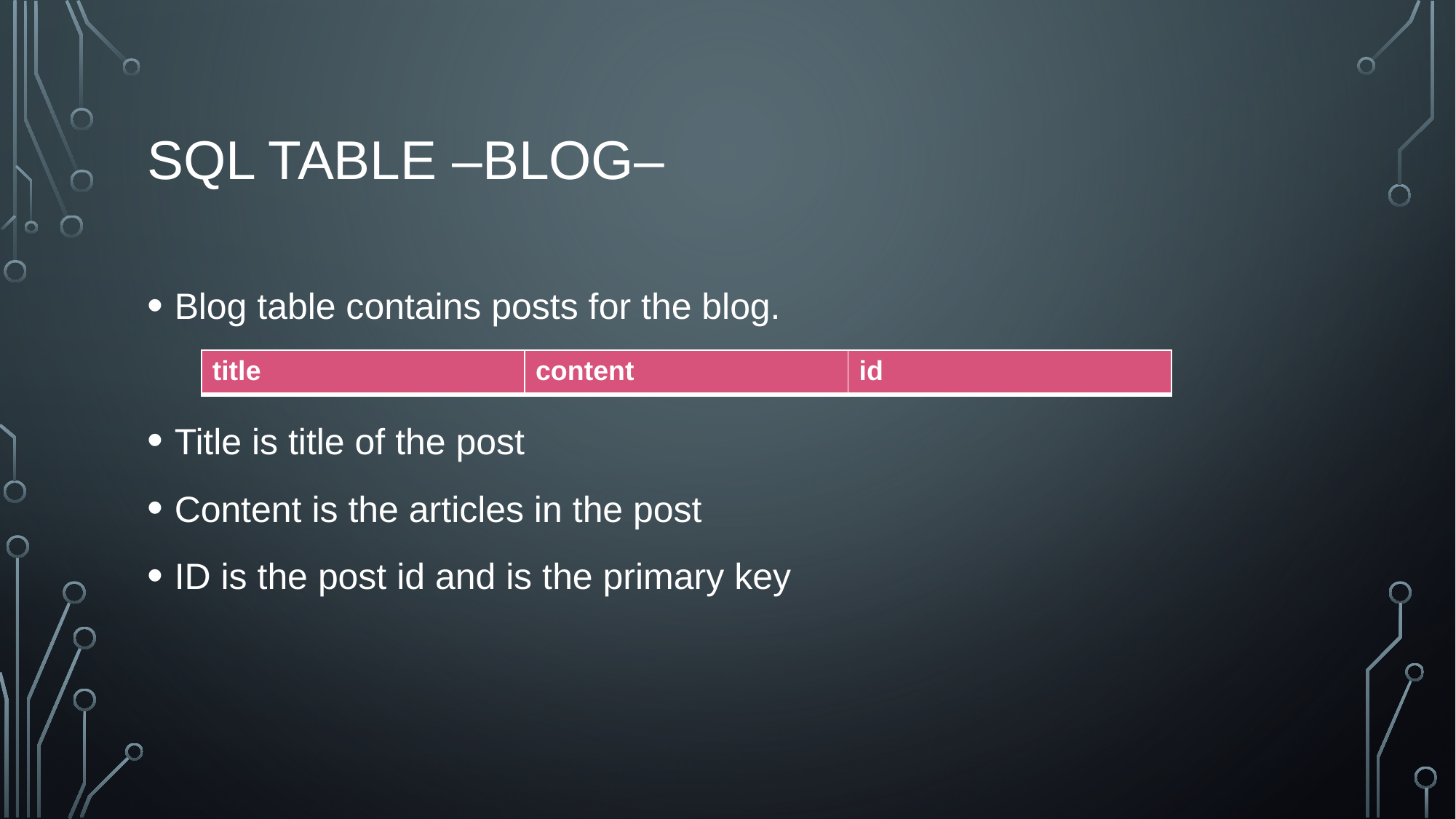

# Sql table –blog–
Blog table contains posts for the blog.

Title is title of the post
Content is the articles in the post
ID is the post id and is the primary key

| title | content | id |
| --- | --- | --- |